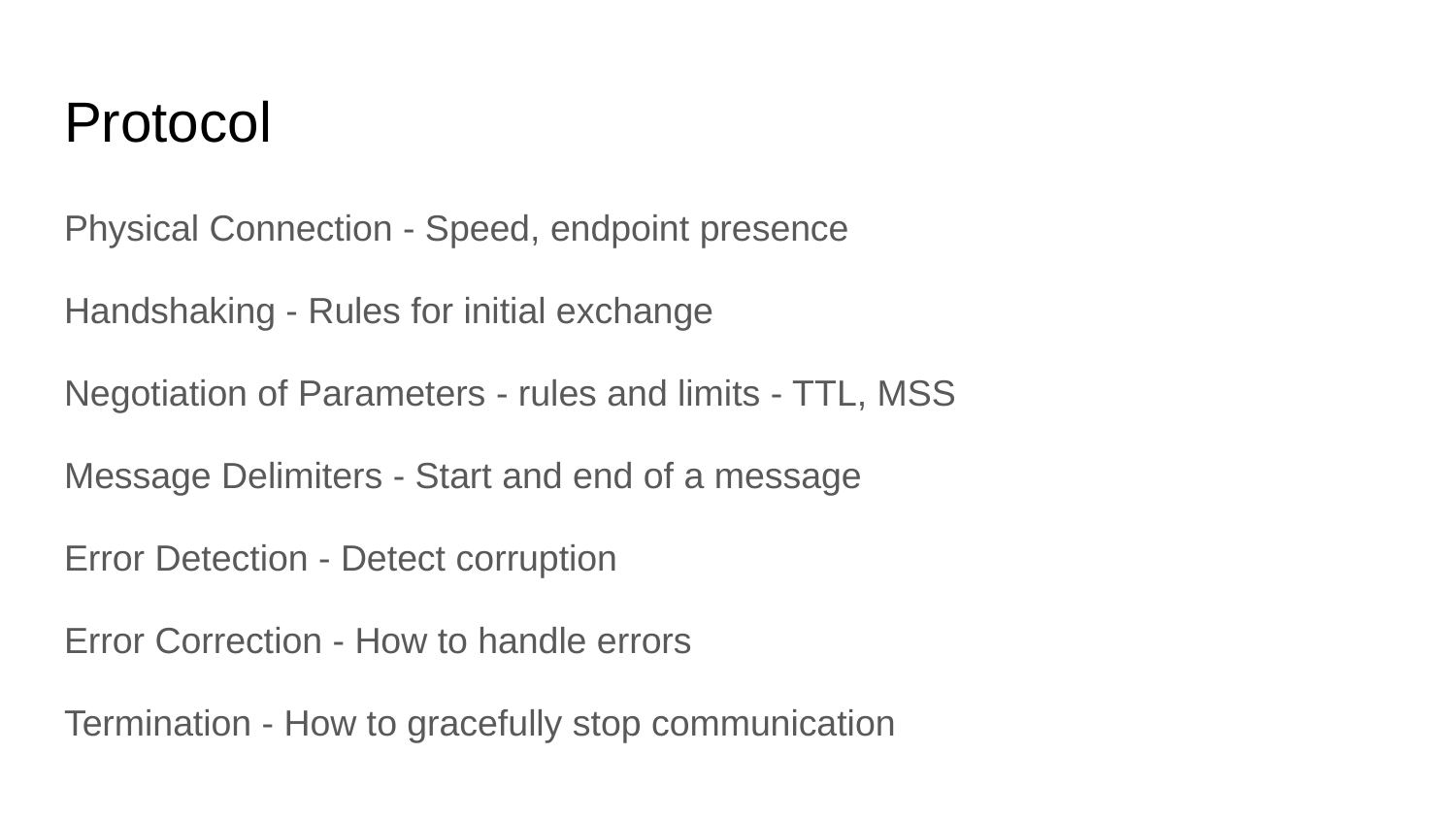

# Protocol
Physical Connection - Speed, endpoint presence
Handshaking - Rules for initial exchange
Negotiation of Parameters - rules and limits - TTL, MSS
Message Delimiters - Start and end of a message
Error Detection - Detect corruption
Error Correction - How to handle errors
Termination - How to gracefully stop communication